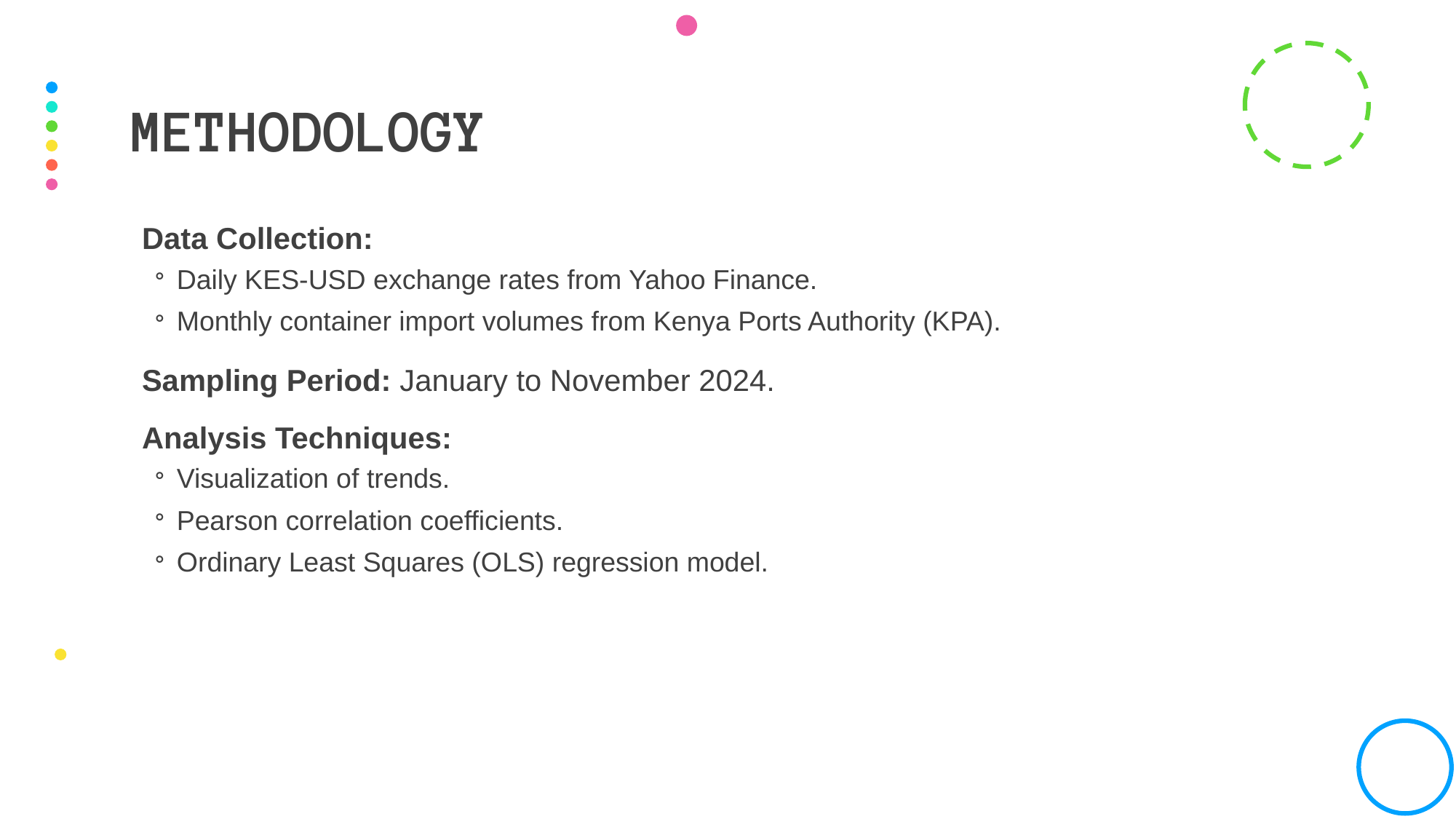

# Methodology
Data Collection:
Daily KES-USD exchange rates from Yahoo Finance.
Monthly container import volumes from Kenya Ports Authority (KPA).
Sampling Period: January to November 2024.
Analysis Techniques:
Visualization of trends.
Pearson correlation coefficients.
Ordinary Least Squares (OLS) regression model.